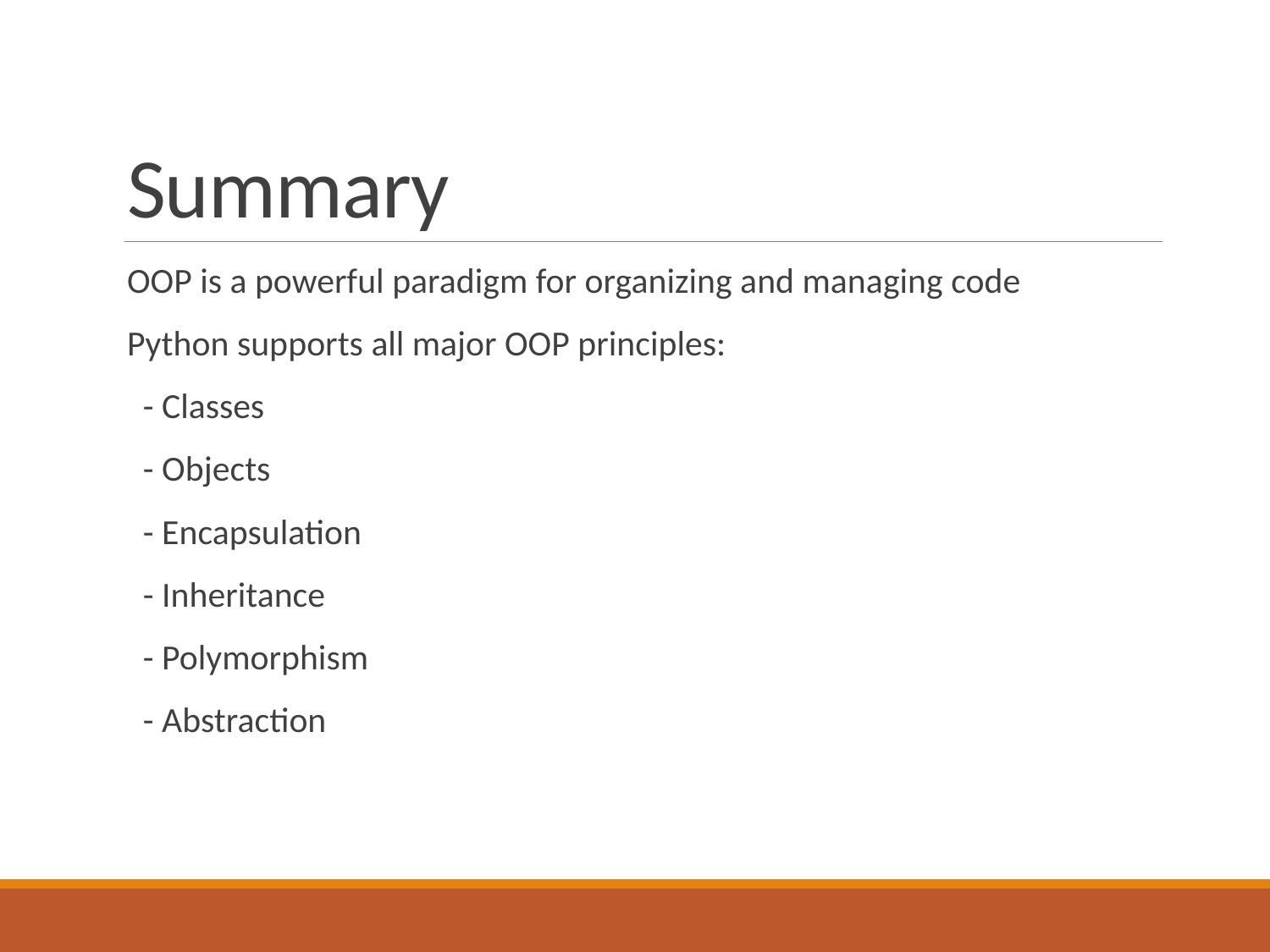

# Summary
OOP is a powerful paradigm for organizing and managing code
Python supports all major OOP principles:
  - Classes
  - Objects
  - Encapsulation
  - Inheritance
  - Polymorphism
  - Abstraction